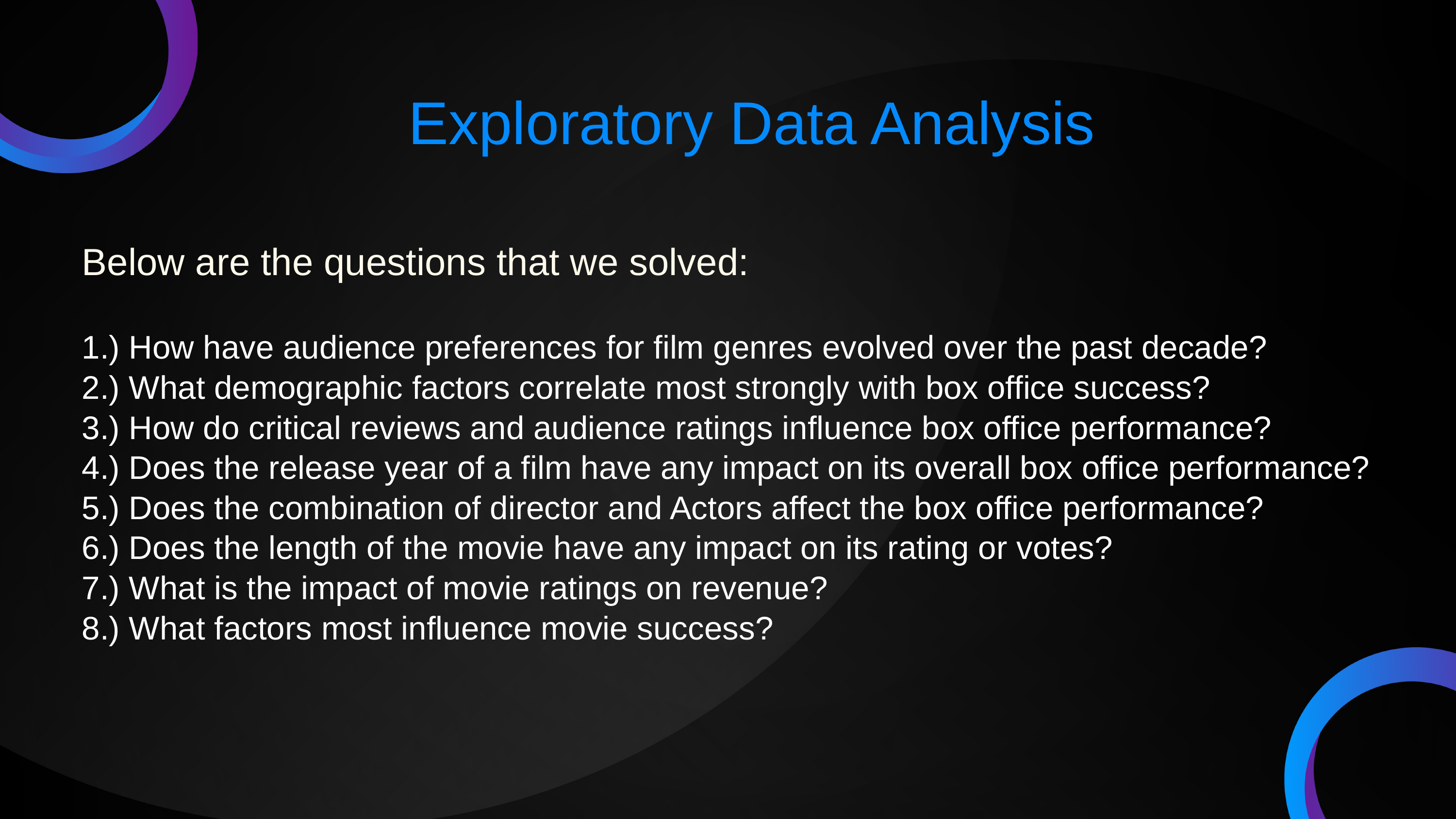

Exploratory Data Analysis
Below are the questions that we solved:
1.) How have audience preferences for film genres evolved over the past decade?
2.) What demographic factors correlate most strongly with box office success?
3.) How do critical reviews and audience ratings influence box office performance?
4.) Does the release year of a film have any impact on its overall box office performance?
5.) Does the combination of director and Actors affect the box office performance?
6.) Does the length of the movie have any impact on its rating or votes?
7.) What is the impact of movie ratings on revenue?
8.) What factors most influence movie success?